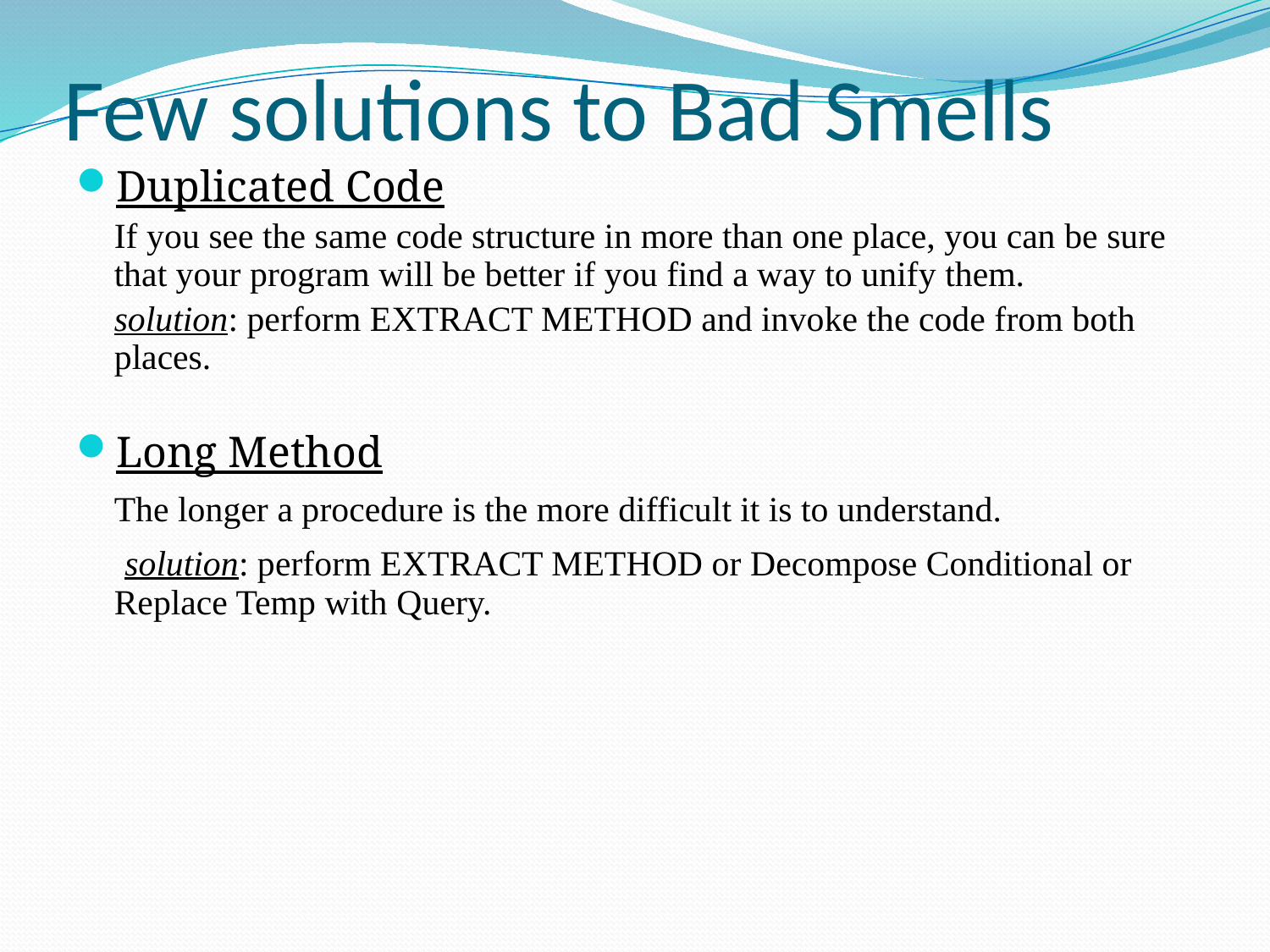

# Few solutions to Bad Smells
Duplicated Code
	If you see the same code structure in more than one place, you can be sure that your program will be better if you find a way to unify them.
	solution: perform EXTRACT METHOD and invoke the code from both places.

Long Method
	The longer a procedure is the more difficult it is to understand.
	 solution: perform EXTRACT METHOD or Decompose Conditional or Replace Temp with Query.